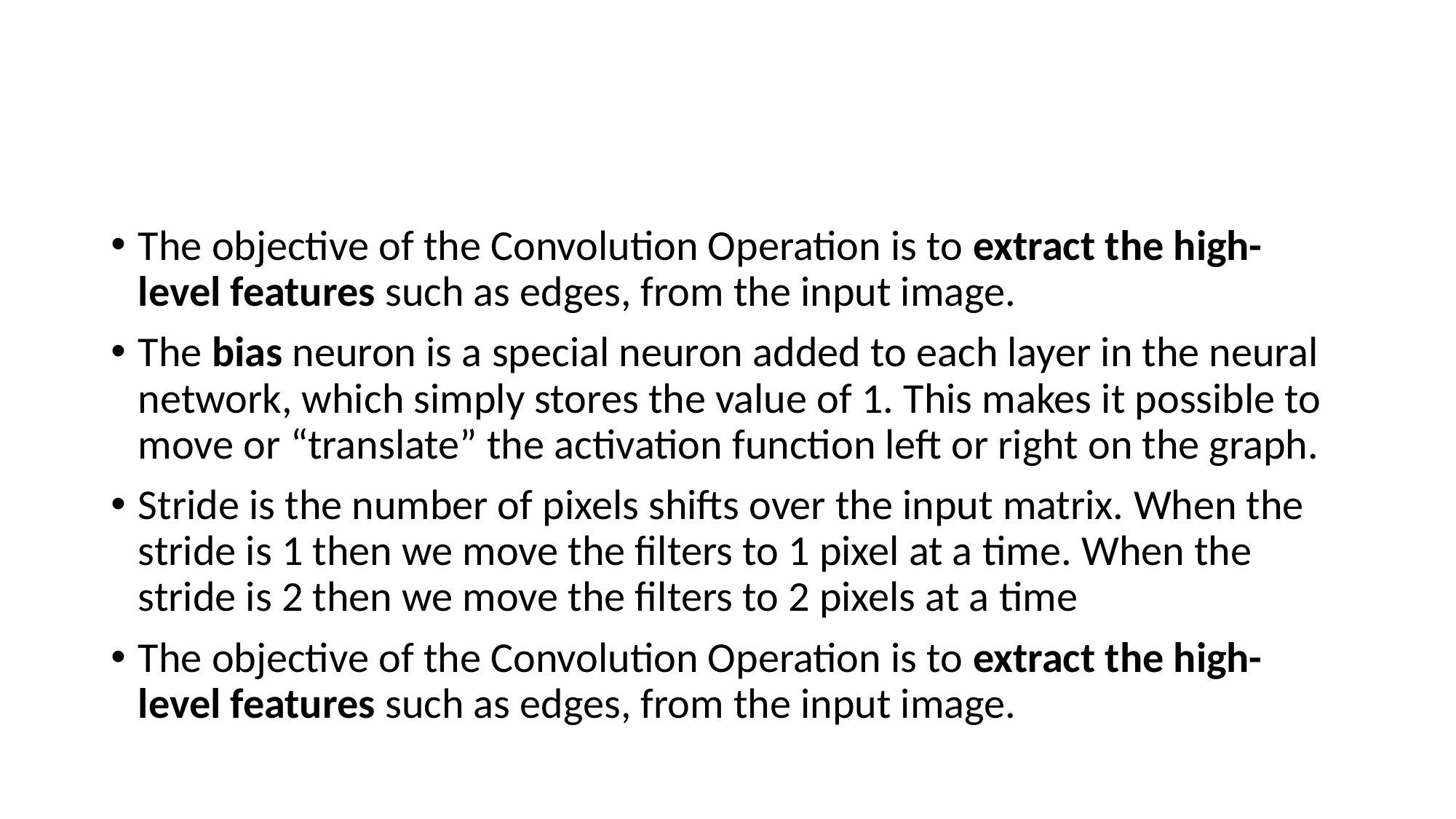

#
The objective of the Convolution Operation is to extract the high-level features such as edges, from the input image.
The bias neuron is a special neuron added to each layer in the neural network, which simply stores the value of 1. This makes it possible to move or “translate” the activation function left or right on the graph.
Stride is the number of pixels shifts over the input matrix. When the stride is 1 then we move the filters to 1 pixel at a time. When the stride is 2 then we move the filters to 2 pixels at a time
The objective of the Convolution Operation is to extract the high-level features such as edges, from the input image.